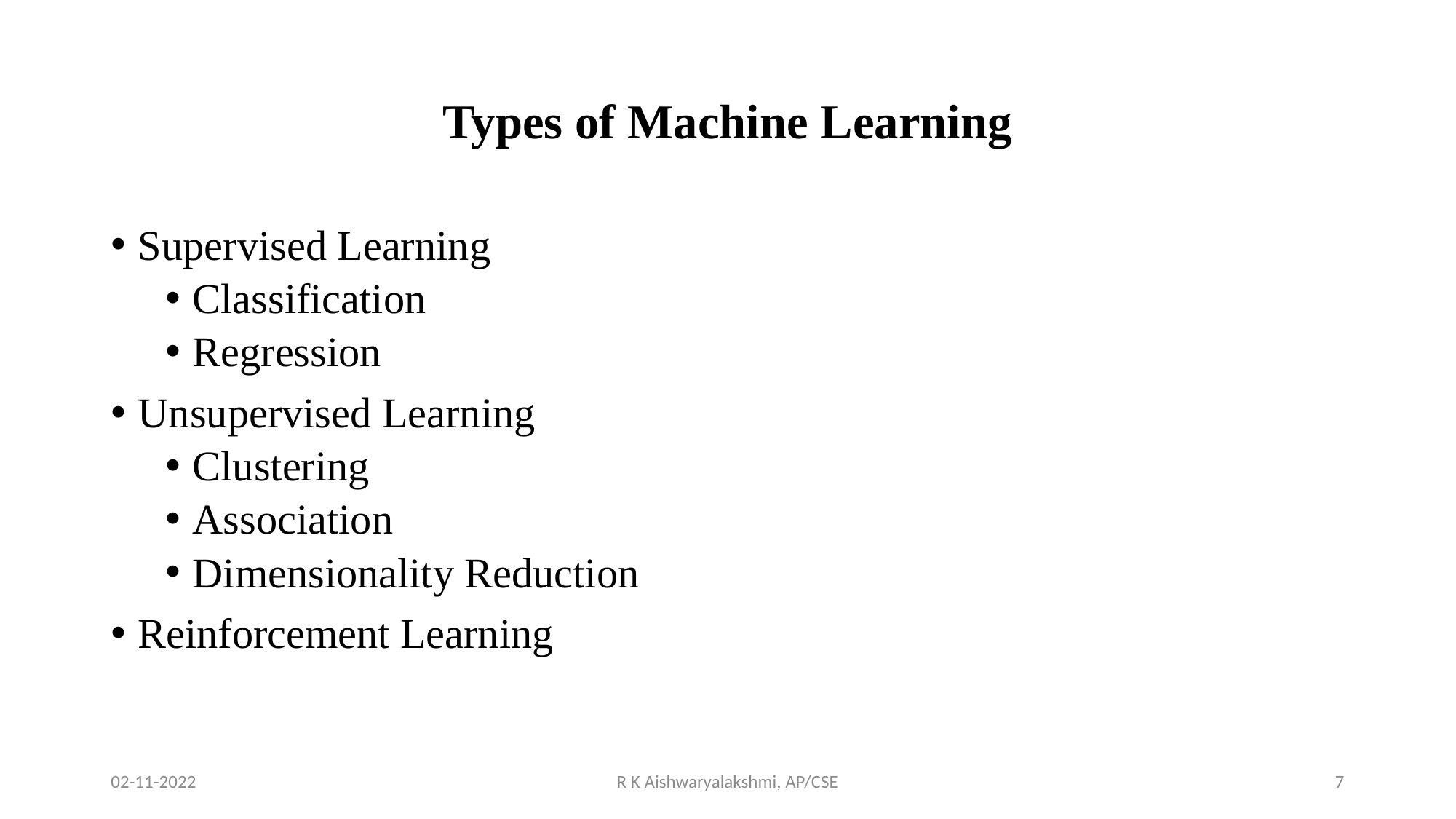

# Types of Machine Learning
Supervised Learning
Classification
Regression
Unsupervised Learning
Clustering
Association
Dimensionality Reduction
Reinforcement Learning
02-11-2022
R K Aishwaryalakshmi, AP/CSE
7